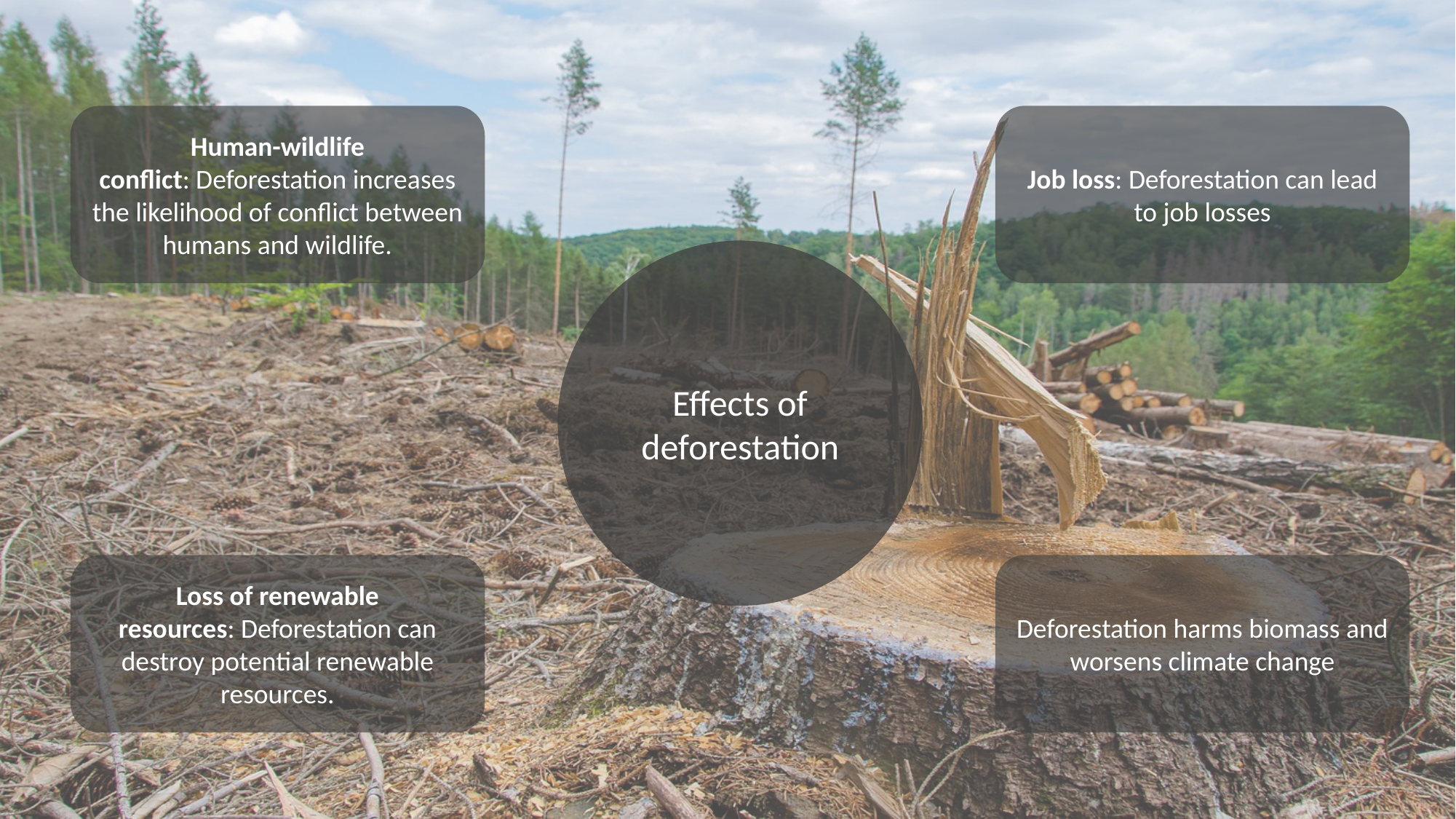

Human-wildlife conflict: Deforestation increases the likelihood of conflict between humans and wildlife.
Job loss: Deforestation can lead to job losses
Effects of deforestation
Loss of renewable resources: Deforestation can destroy potential renewable resources.
Deforestation harms biomass and worsens climate change